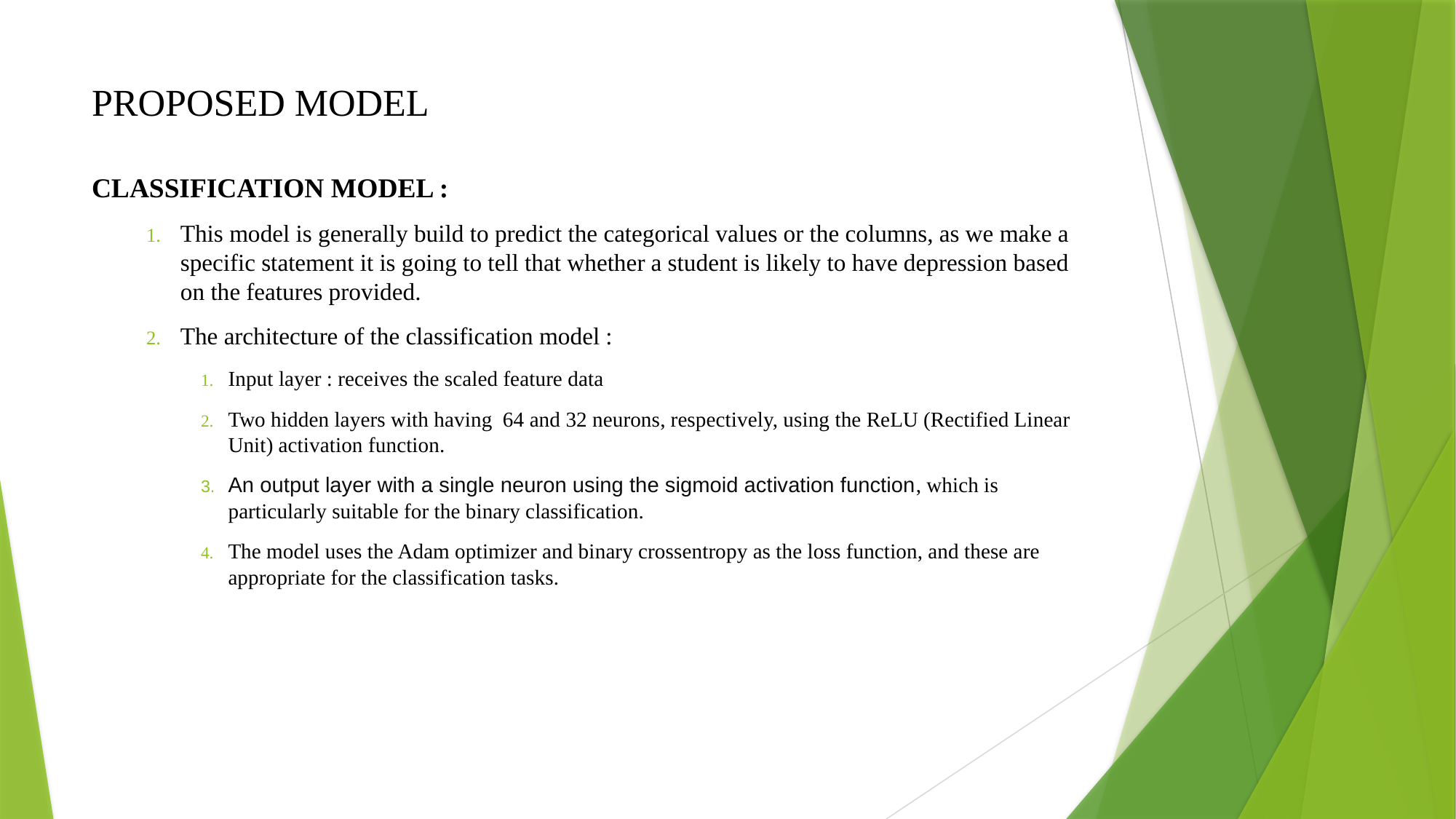

# PROPOSED MODEL
CLASSIFICATION MODEL :
This model is generally build to predict the categorical values or the columns, as we make a specific statement it is going to tell that whether a student is likely to have depression based on the features provided.
The architecture of the classification model :
Input layer : receives the scaled feature data
Two hidden layers with having  64 and 32 neurons, respectively, using the ReLU (Rectified Linear Unit) activation function.
An output layer with a single neuron using the sigmoid activation function, which is particularly suitable for the binary classification.
The model uses the Adam optimizer and binary crossentropy as the loss function, and these are appropriate for the classification tasks.